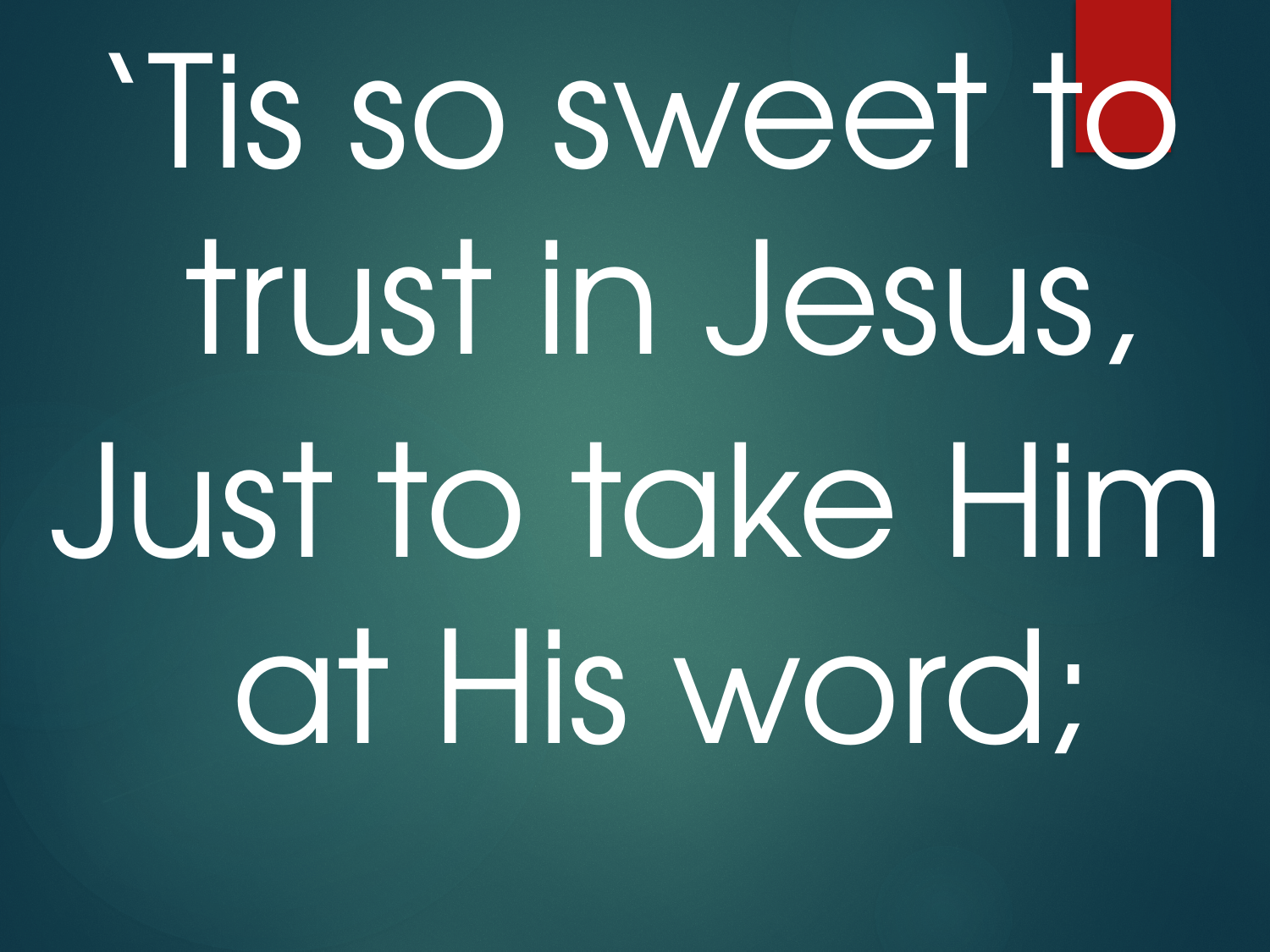

‘Tis so sweet to trust in Jesus,
Just to take Him at His word;